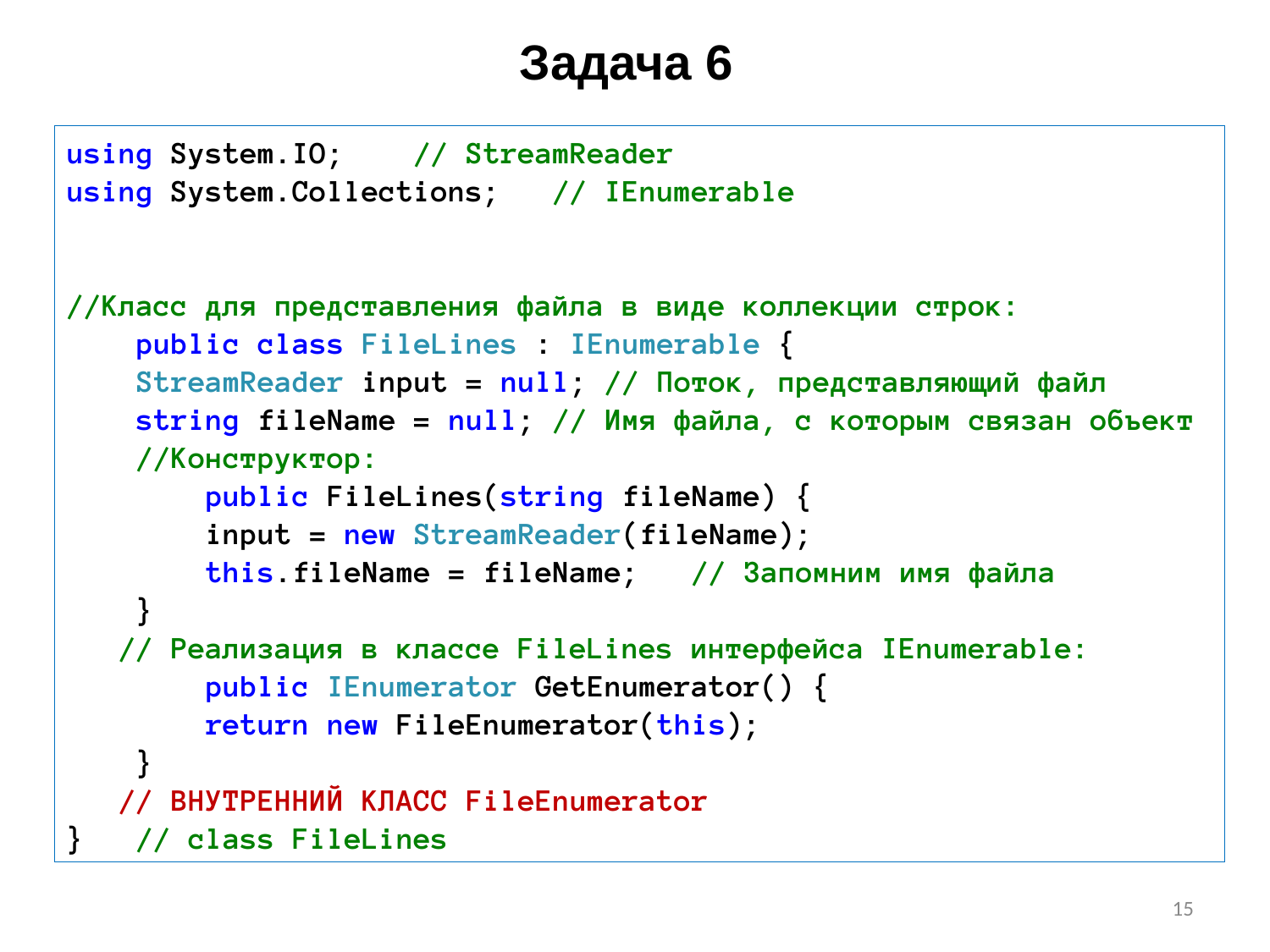

# Задача 6
using System.IO;    // StreamReader
using System.Collections;   // IEnumerable

//Класс для представления файла в виде коллекции строк:
    public class FileLines : IEnumerable {
    StreamReader input = null; // Поток, представляющий файл
    string fileName = null; // Имя файла, с которым связан объект
    //Конструктор:
        public FileLines(string fileName) {
        input = new StreamReader(fileName);
        this.fileName = fileName;   // Запомним имя файла
    }
   // Реализация в классе FileLines интерфейса IEnumerable:
        public IEnumerator GetEnumerator() {
        return new FileEnumerator(this);
    }
   // ВНУТРЕННИЙ КЛАСС FileEnumerator
}   // class FileLines
15